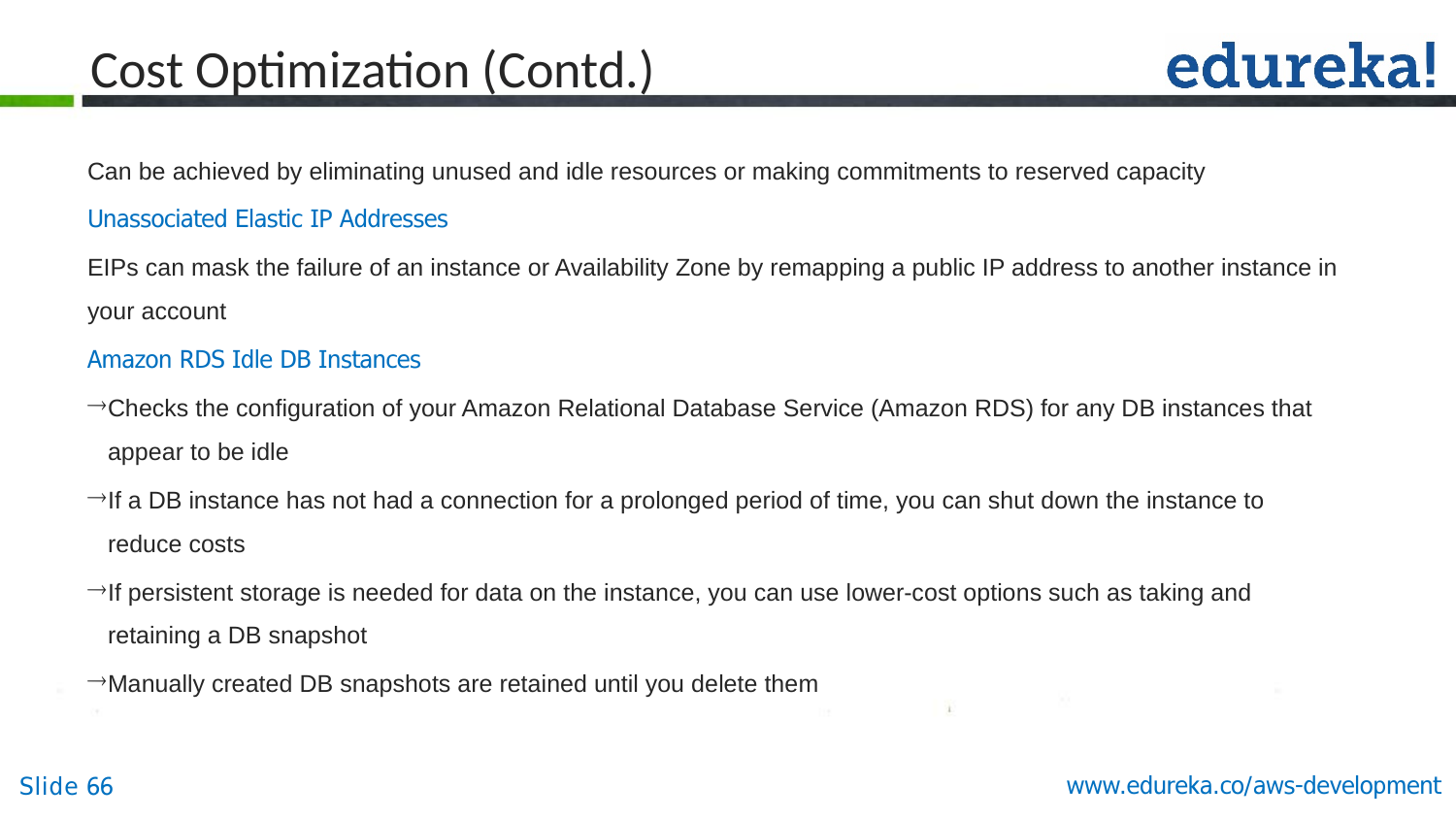

# Cost Optimization (Contd.)
Can be achieved by eliminating unused and idle resources or making commitments to reserved capacity
Unassociated Elastic IP Addresses
EIPs can mask the failure of an instance or Availability Zone by remapping a public IP address to another instance in your account
Amazon RDS Idle DB Instances
Checks the configuration of your Amazon Relational Database Service (Amazon RDS) for any DB instances that appear to be idle
If a DB instance has not had a connection for a prolonged period of time, you can shut down the instance to reduce costs
If persistent storage is needed for data on the instance, you can use lower-cost options such as taking and retaining a DB snapshot
Manually created DB snapshots are retained until you delete them